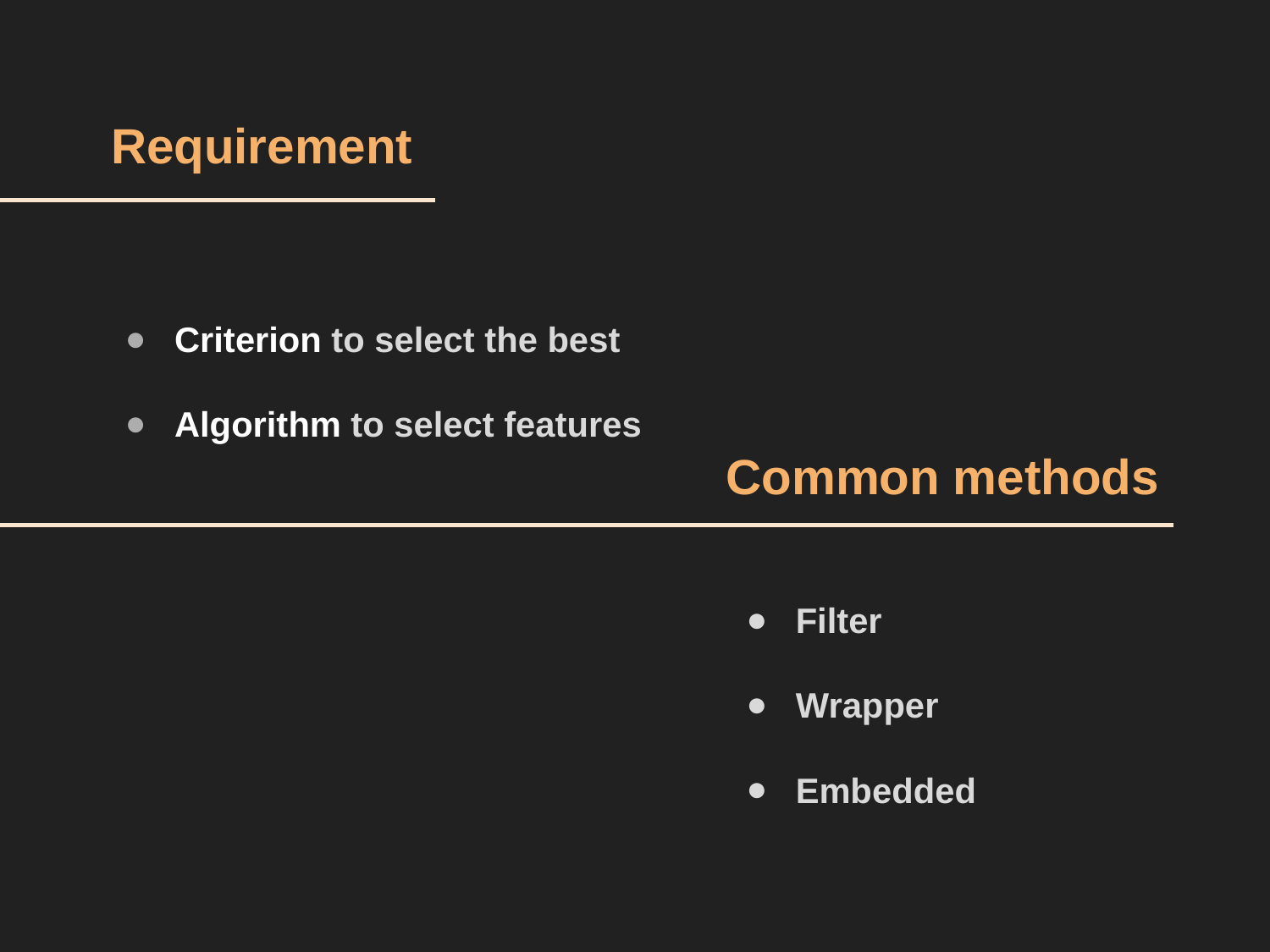

Requirement

Criterion to select the best
Algorithm to select features

Common methods

Filter
Wrapper
Embedded